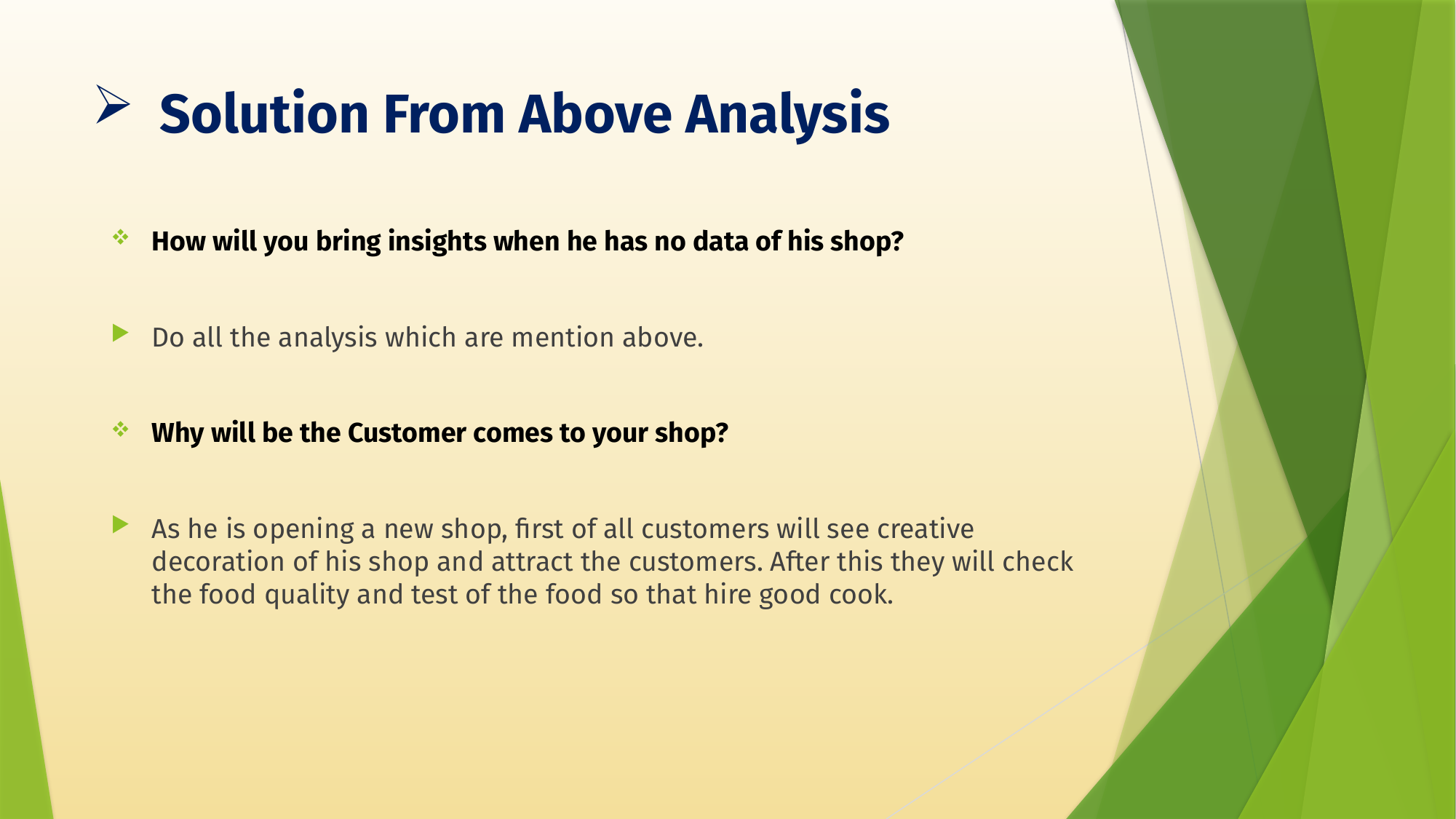

# Solution From Above Analysis
How will you bring insights when he has no data of his shop?

Do all the analysis which are mention above.

Why will be the Customer comes to your shop?

As he is opening a new shop, first of all customers will see creative decoration of his shop and attract the customers. After this they will check the food quality and test of the food so that hire good cook.